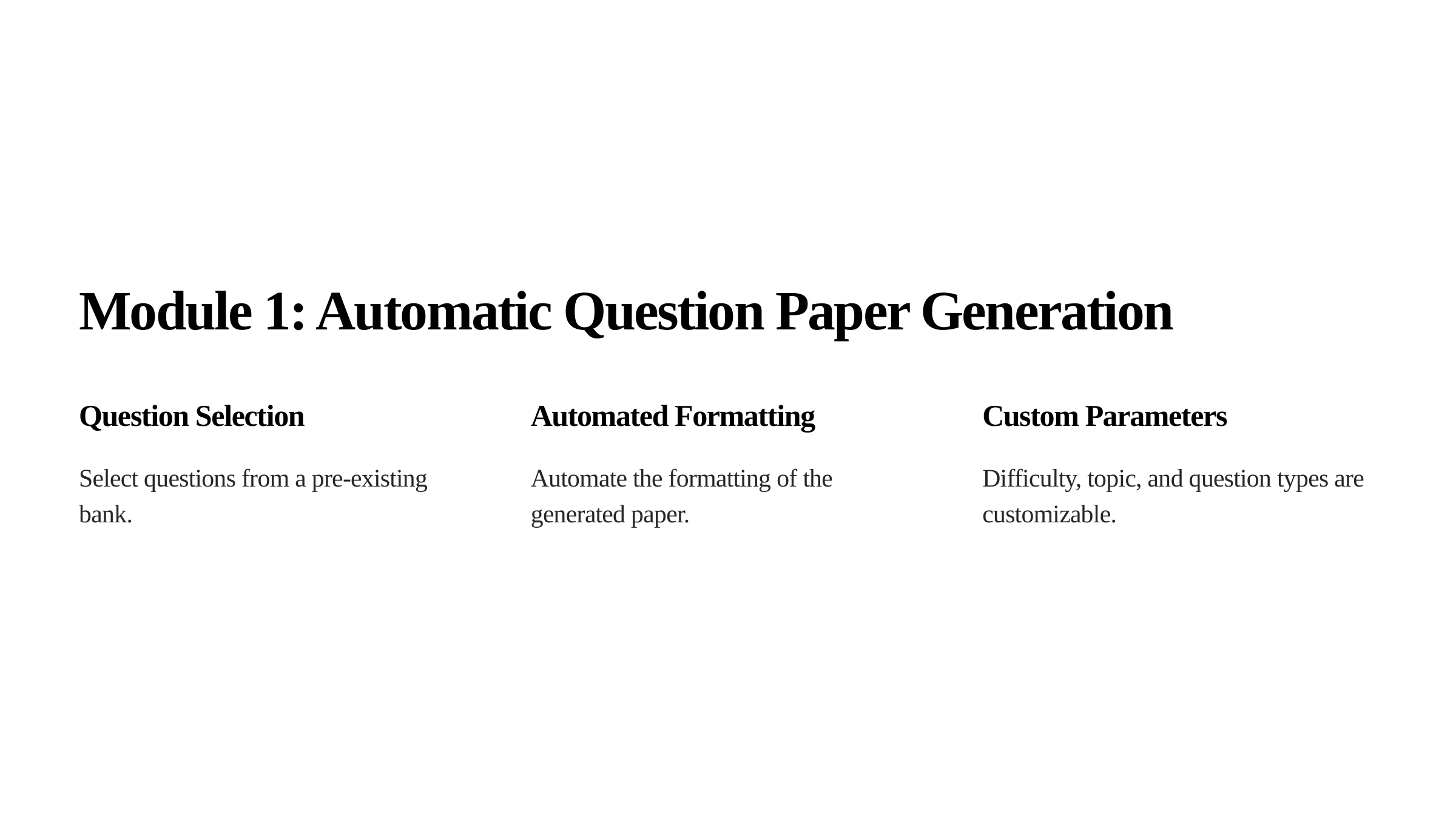

Module 1: Automatic Question Paper Generation
Question Selection
Automated Formatting
Custom Parameters
Select questions from a pre-existing bank.
Automate the formatting of the generated paper.
Difficulty, topic, and question types are customizable.